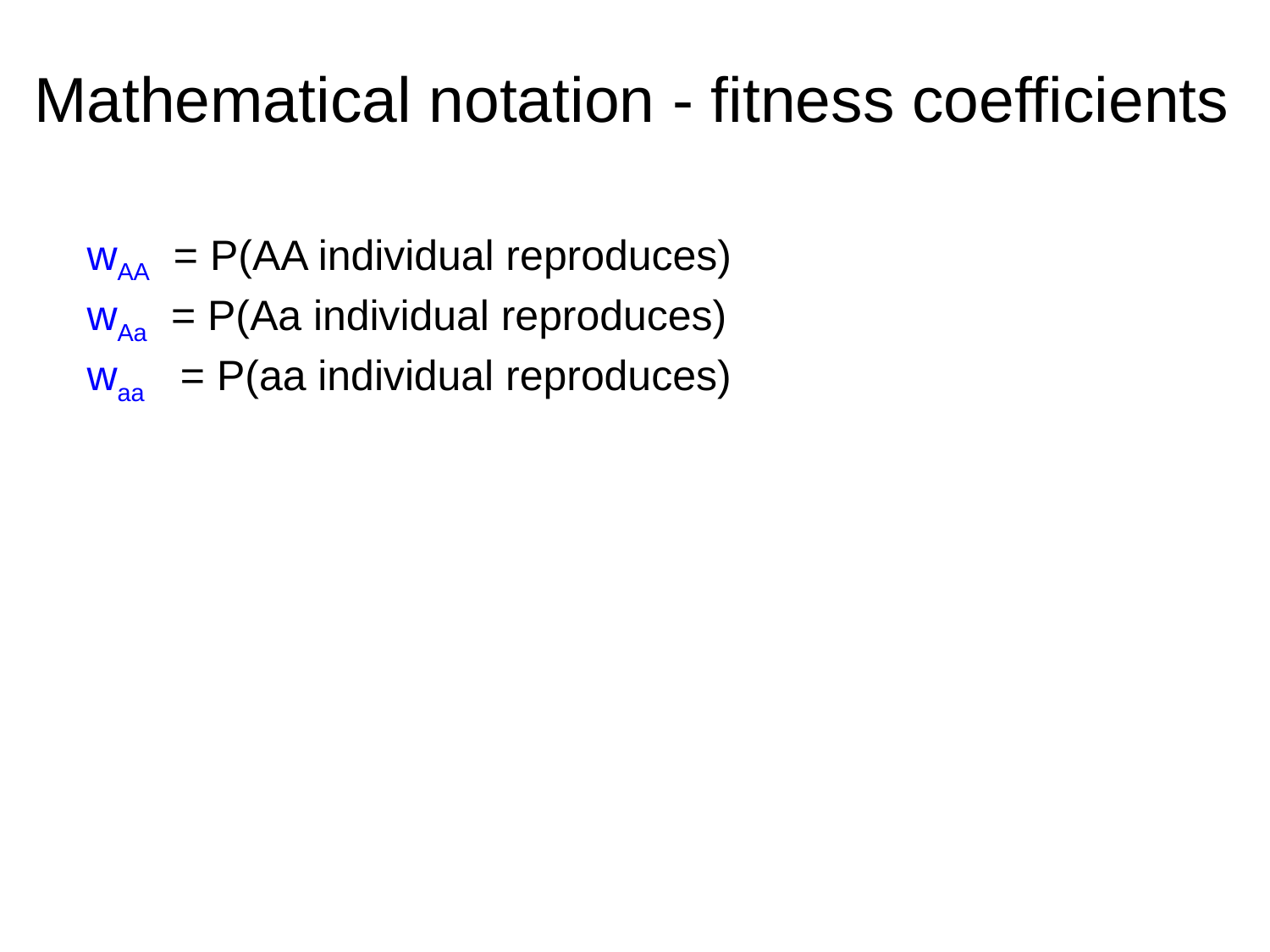

Mathematical notation - fitness coefficients
wAA  = P(AA individual reproduces)
wAa  = P(Aa individual reproduces)
waa   = P(aa individual reproduces)